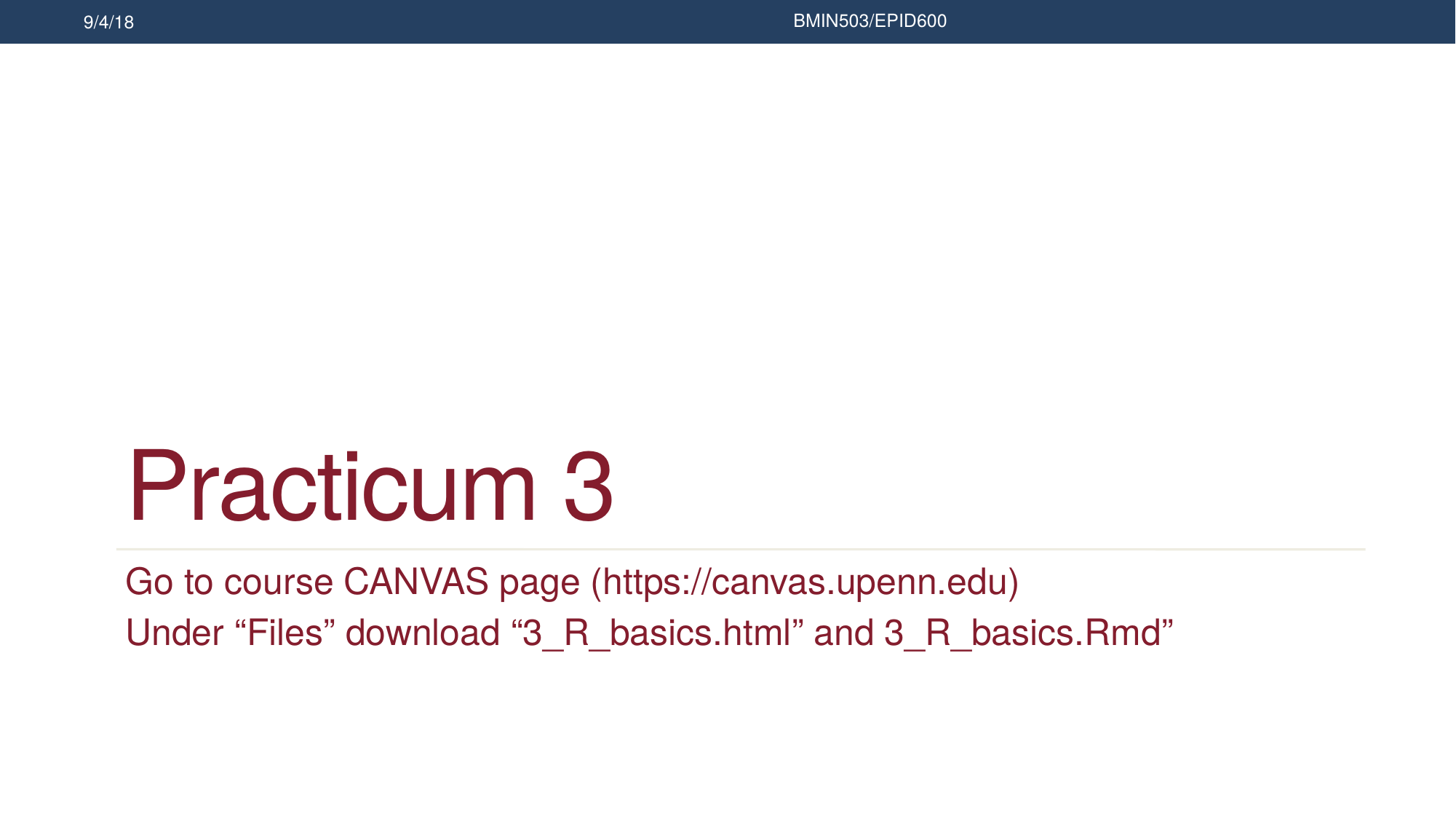

9/4/18
BMIN503/EPID600
# Practicum 3
Go to course CANVAS page (https://canvas.upenn.edu)
Under “Files” download “3_R_basics.html” and 3_R_basics.Rmd”